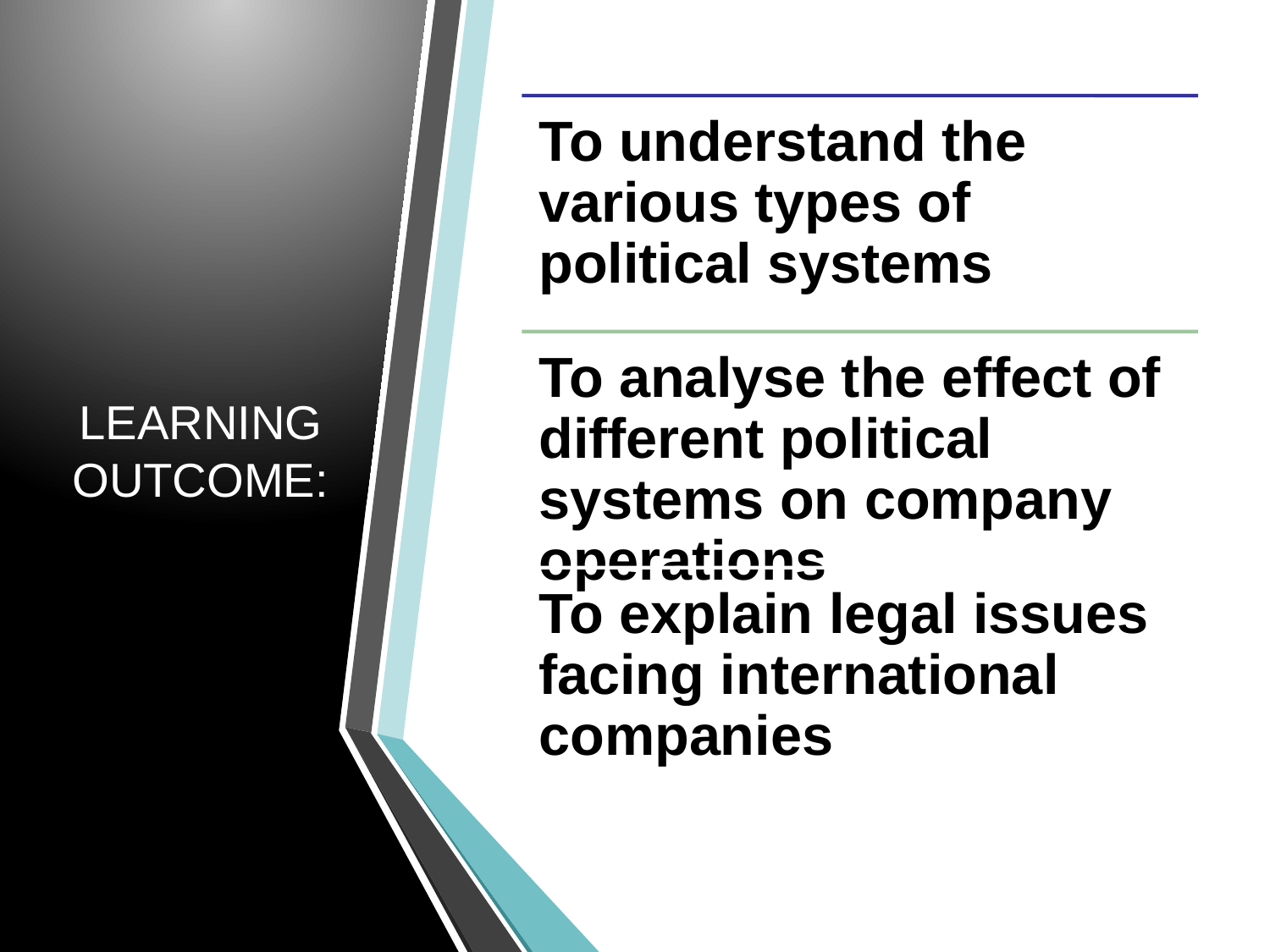

# LEARNING OUTCOME:
To understand the various types of political systems
To analyse the effect of different political systems on company operations
To explain legal issues facing international companies